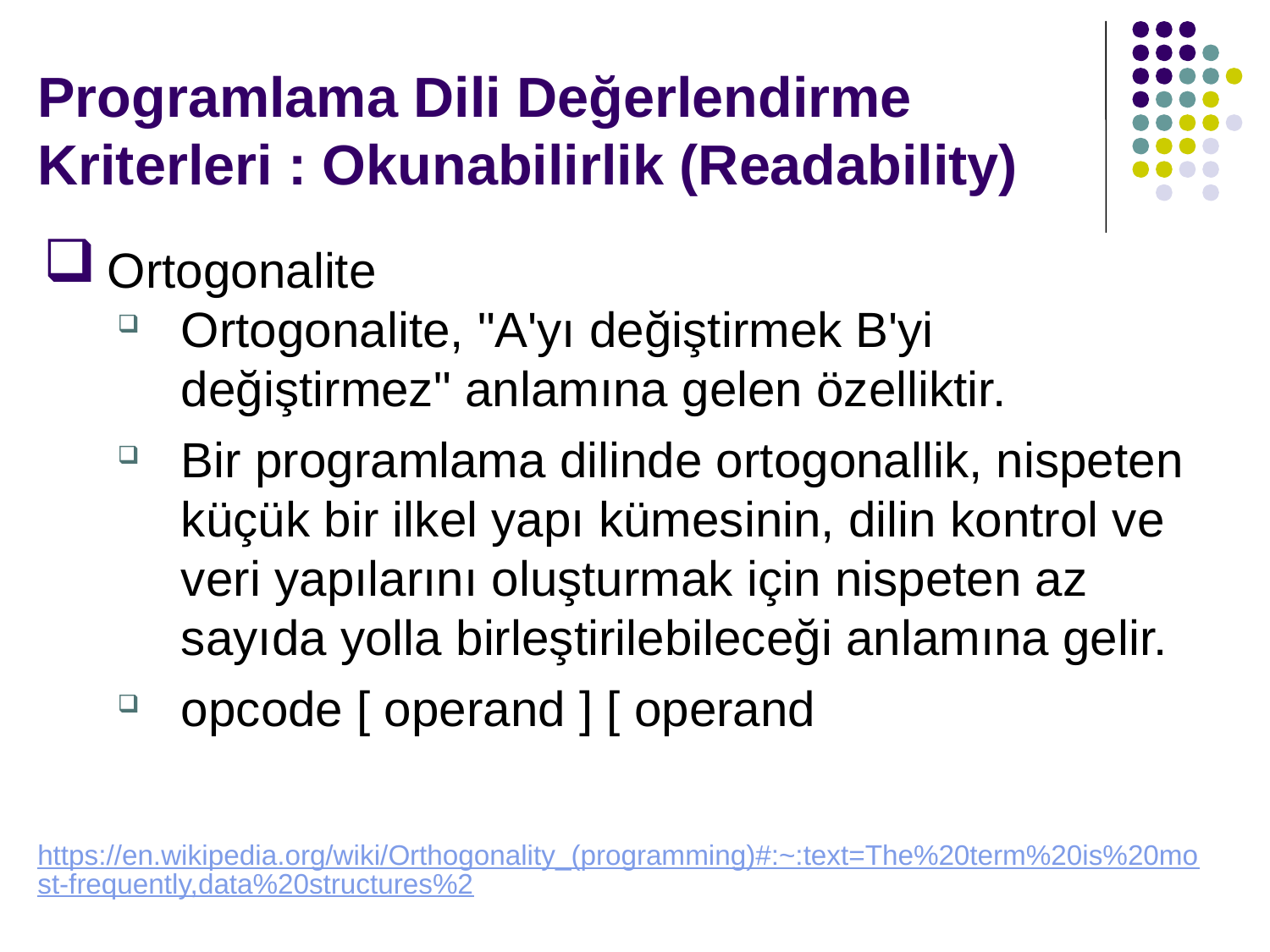

# Programlama Dili Değerlendirme Kriterleri : Okunabilirlik (Readability)
Ortogonalite
Ortogonalite, "A'yı değiştirmek B'yi değiştirmez" anlamına gelen özelliktir.
Bir programlama dilinde ortogonallik, nispeten küçük bir ilkel yapı kümesinin, dilin kontrol ve veri yapılarını oluşturmak için nispeten az sayıda yolla birleştirilebileceği anlamına gelir.
opcode [ operand ] [ operand

https://en.wikipedia.org/wiki/Orthogonality_(programming)#:~:text=The%20term%20is%20most-frequently,data%20structures%2